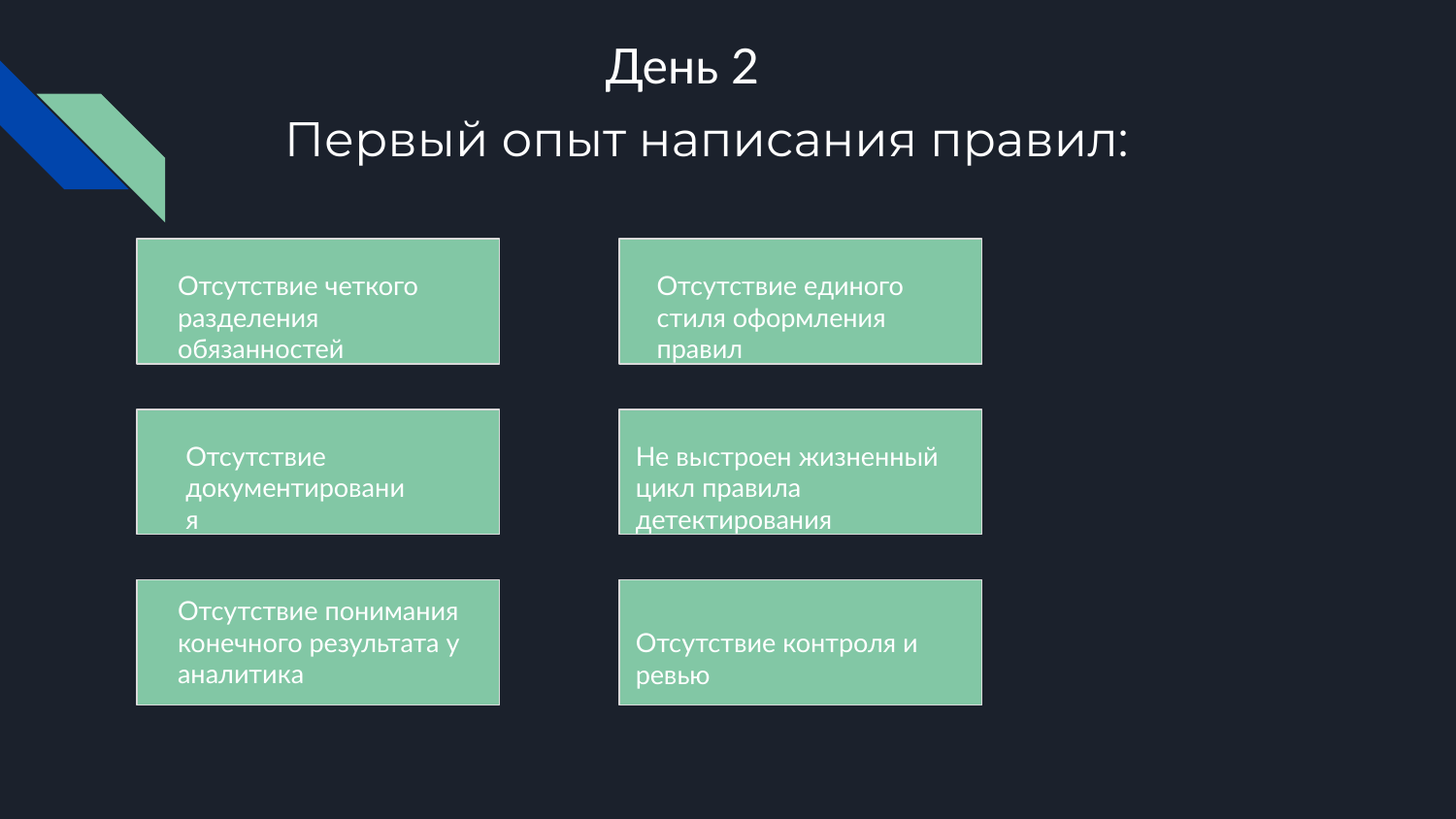

День 2
# Первый опыт написания правил:

Отсутствие четкого разделения обязанностей
Отсутствие единого стиля оформления правил

Отсутствие документирования
Не выстроен жизненный цикл правила детектирования

Отсутствие понимания конечного результата у аналитика

Отсутствие контроля и ревью